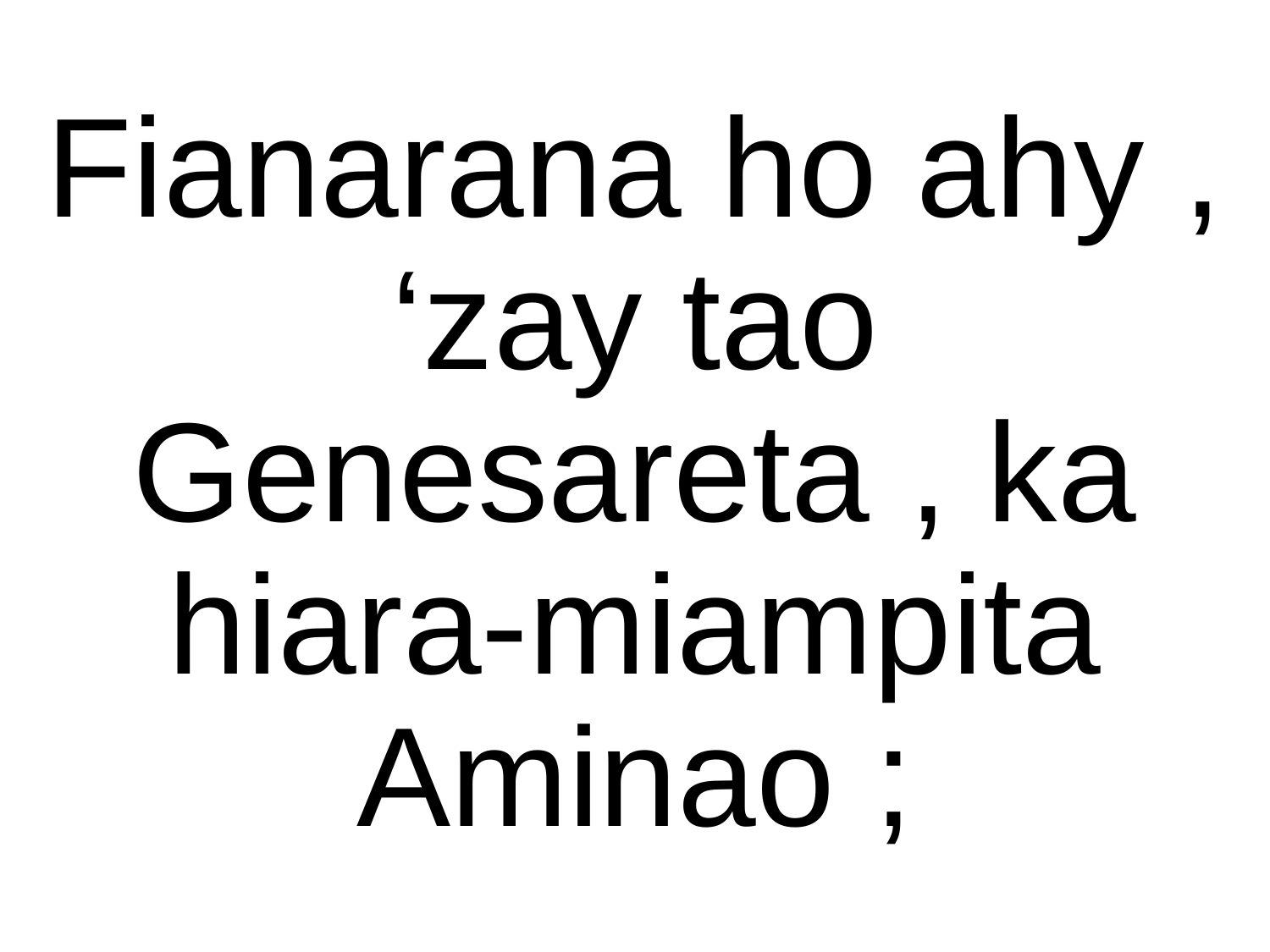

# Fianarana ho ahy , ‘zay tao Genesareta , ka hiara-miampita Aminao ;